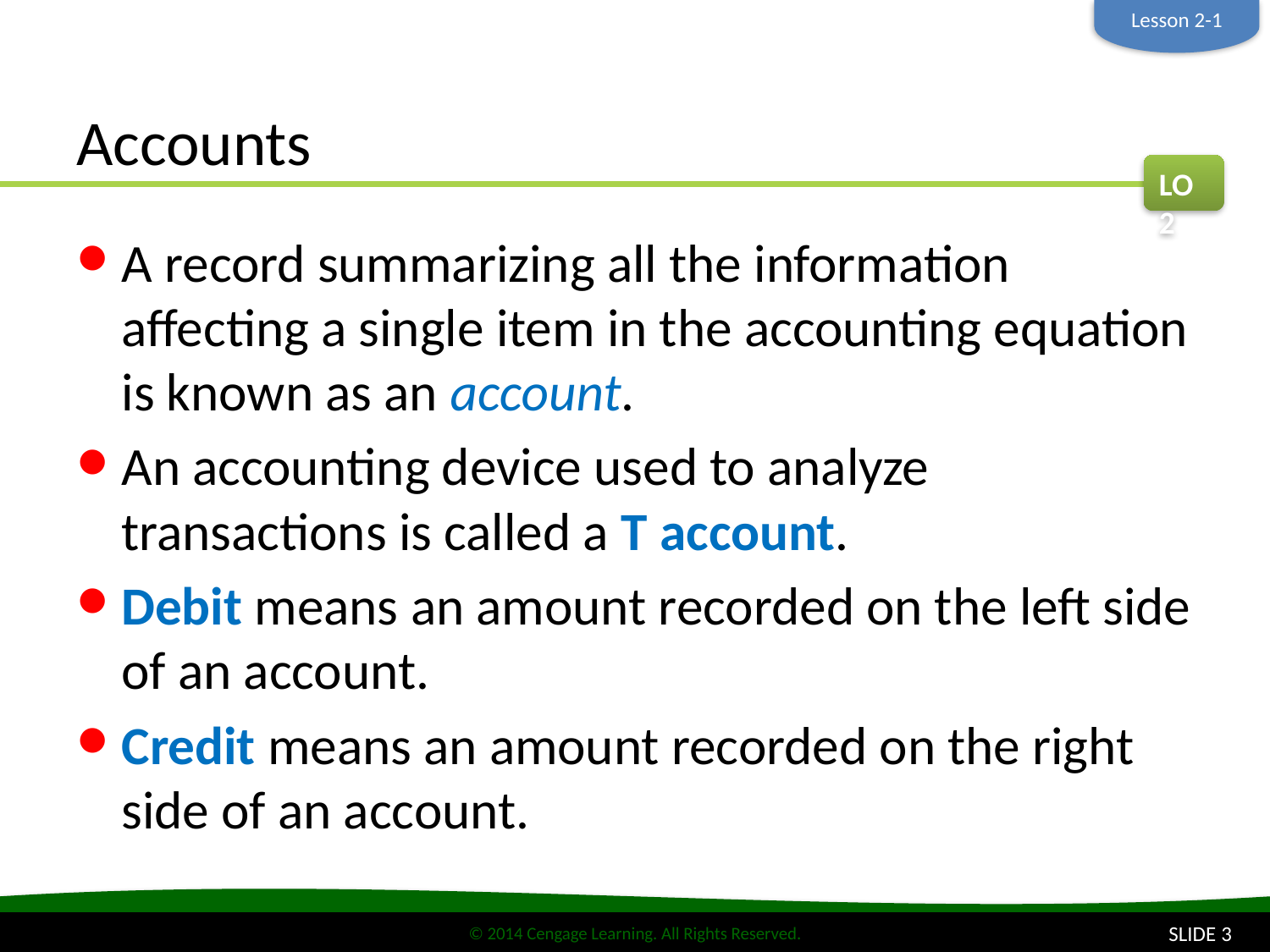

Lesson 2-1

# Accounts
LO2
A record summarizing all the information affecting a single item in the accounting equation is known as an account.
An accounting device used to analyze transactions is called a T account.
Debit means an amount recorded on the left side of an account.
Credit means an amount recorded on the right side of an account.
SLIDE 3